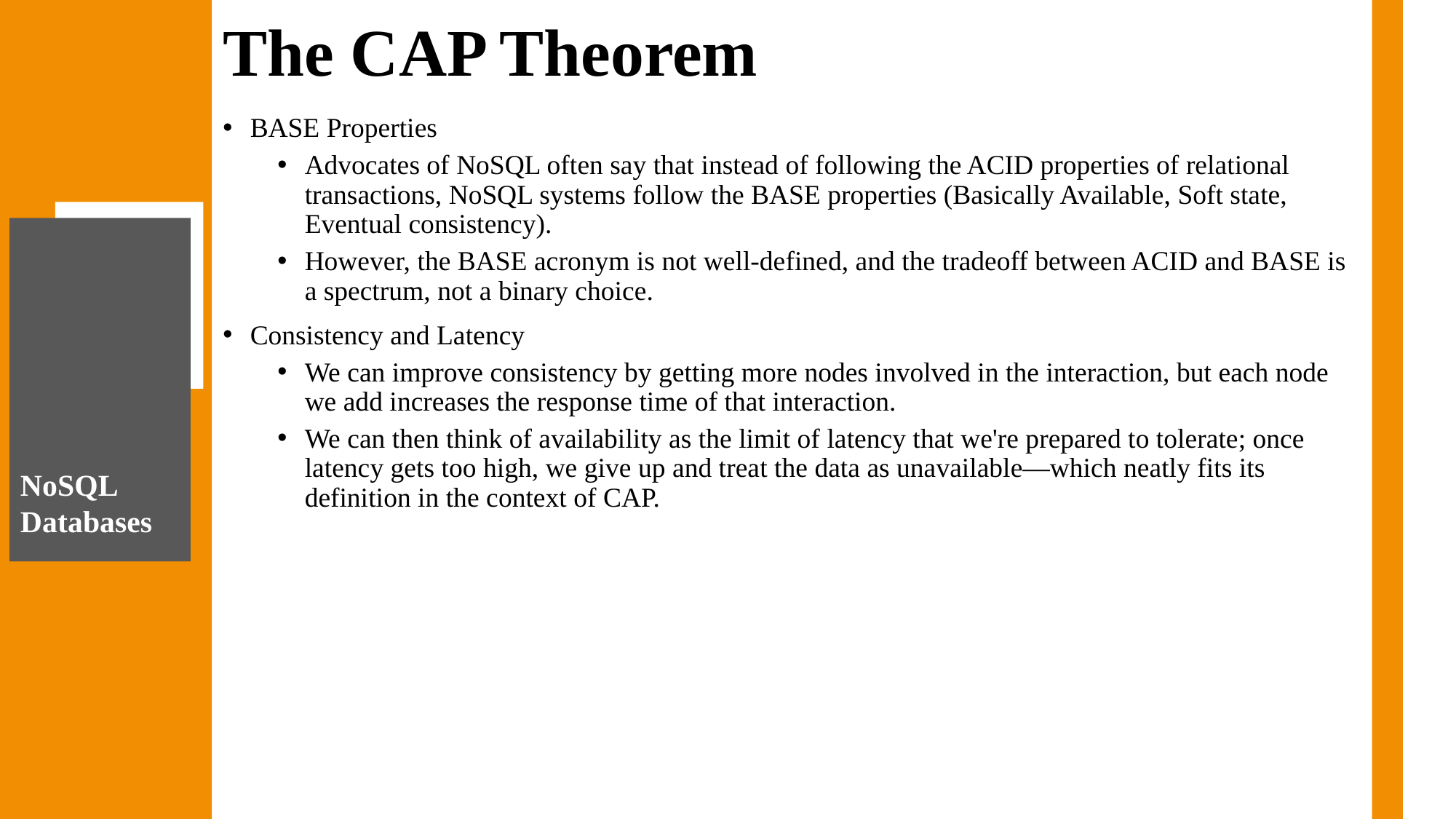

# The CAP Theorem

BASE Properties
Advocates of NoSQL often say that instead of following the ACID properties of relational transactions, NoSQL systems follow the BASE properties (Basically Available, Soft state, Eventual consistency).
However, the BASE acronym is not well-defined, and the tradeoff between ACID and BASE is a spectrum, not a binary choice.
Consistency and Latency
We can improve consistency by getting more nodes involved in the interaction, but each node we add increases the response time of that interaction.
We can then think of availability as the limit of latency that we're prepared to tolerate; once latency gets too high, we give up and treat the data as unavailable—which neatly fits its definition in the context of CAP.

NoSQL Databases